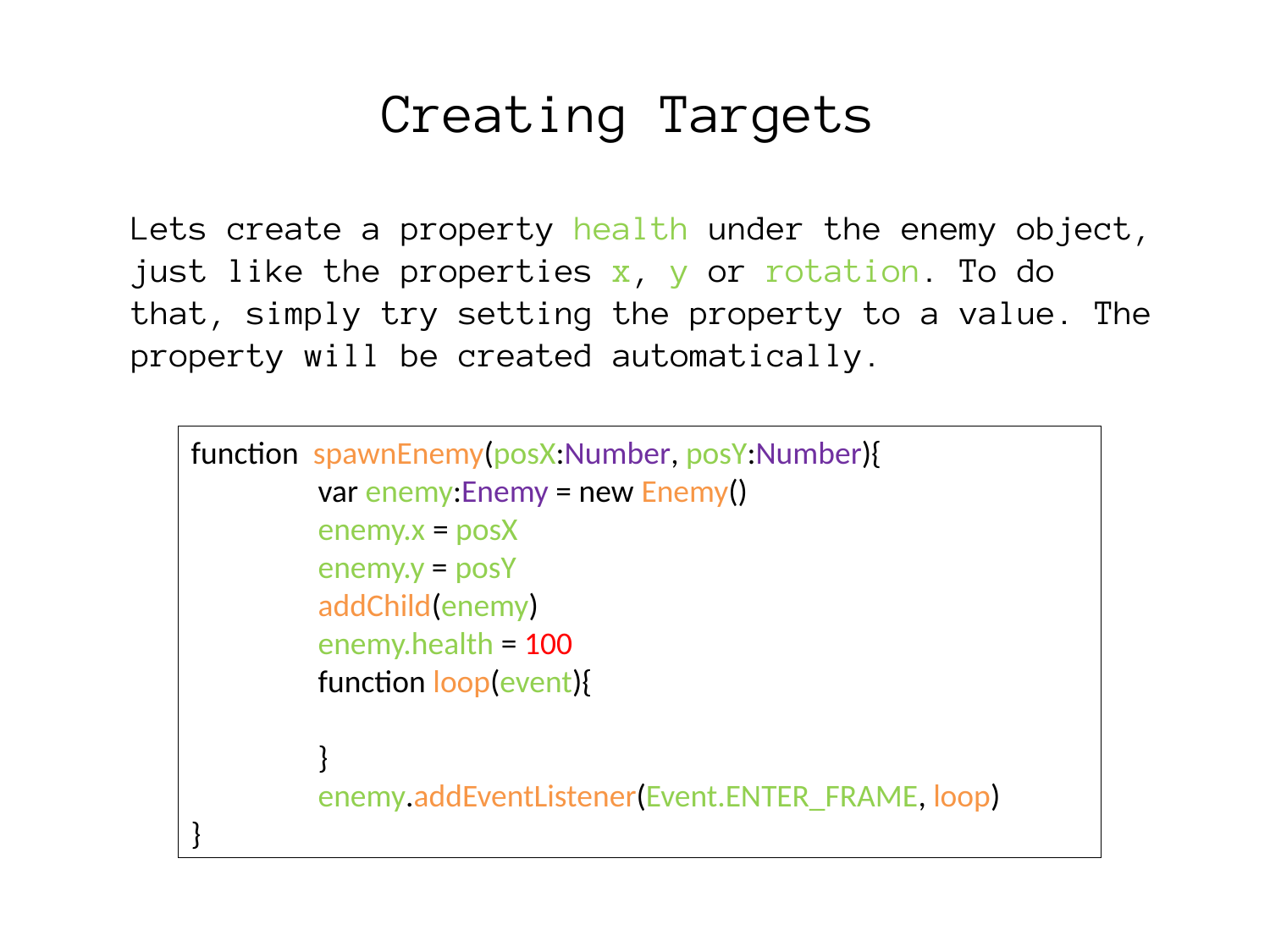

Creating Targets
Lets create a property health under the enemy object, just like the properties x, y or rotation. To do that, simply try setting the property to a value. The property will be created automatically.
function  spawnEnemy(posX:Number, posY:Number){
	var enemy:Enemy = new Enemy()
	enemy.x = posX
	enemy.y = posY
	addChild(enemy)
	enemy.health = 100
	function loop(event){

	}
	enemy.addEventListener(Event.ENTER_FRAME, loop)
}